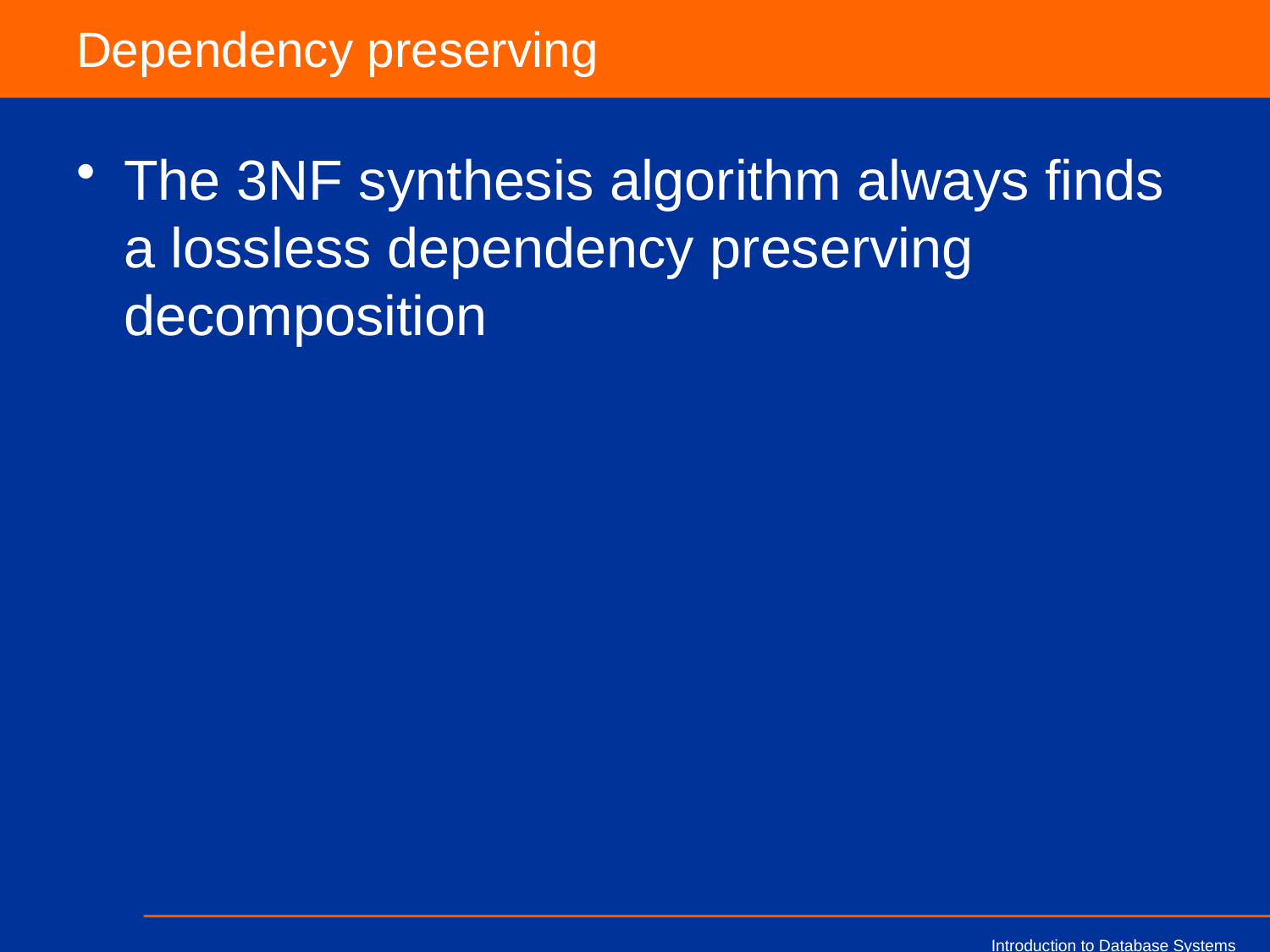

# Dependency preserving
The 3NF synthesis algorithm always finds a lossless dependency preserving decomposition
Introduction to Database Systems